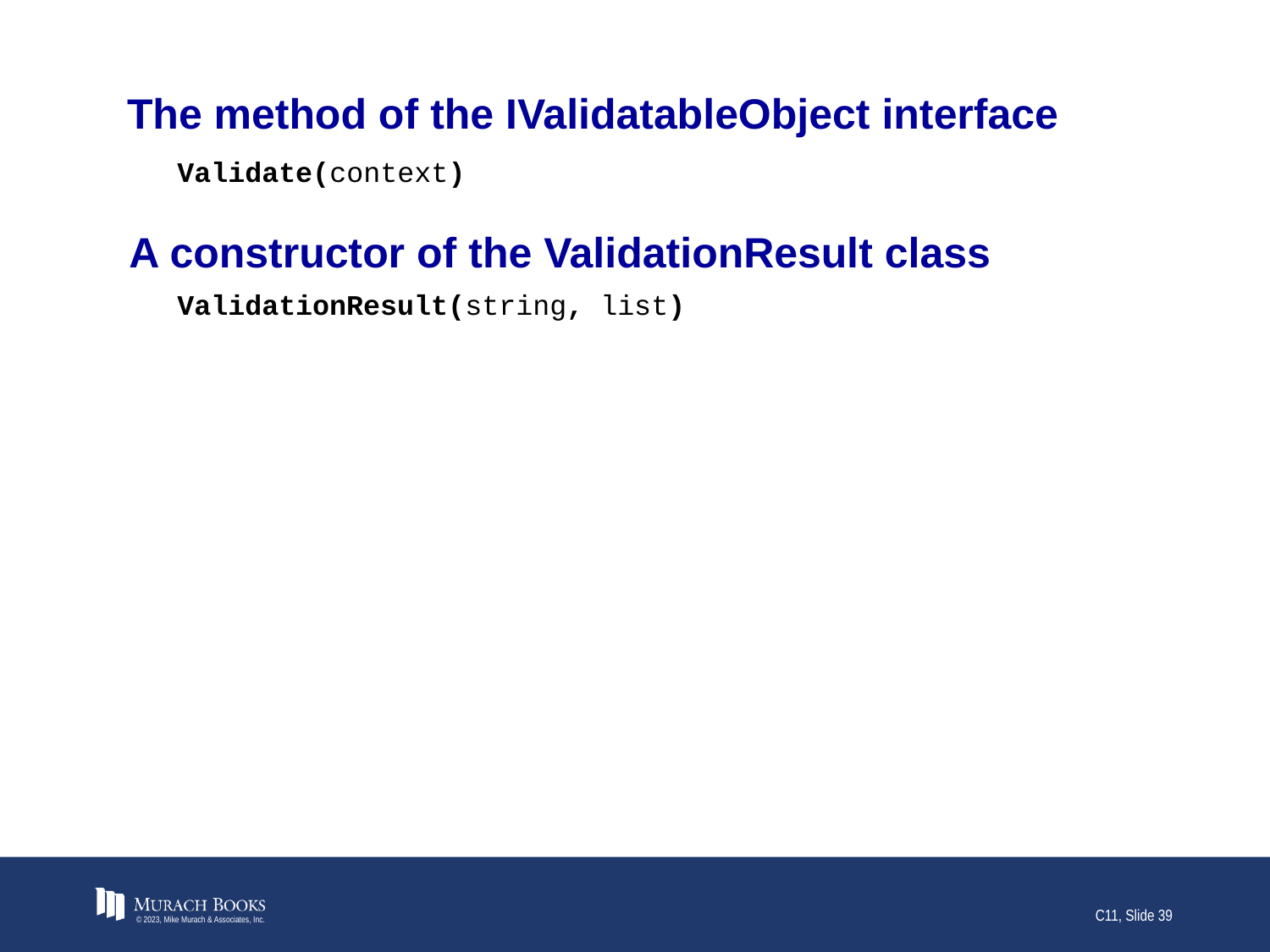

# The method of the IValidatableObject interface
Validate(context)
A constructor of the ValidationResult class
ValidationResult(string, list)

© 2023, Mike Murach & Associates, Inc.

C11, Slide 39